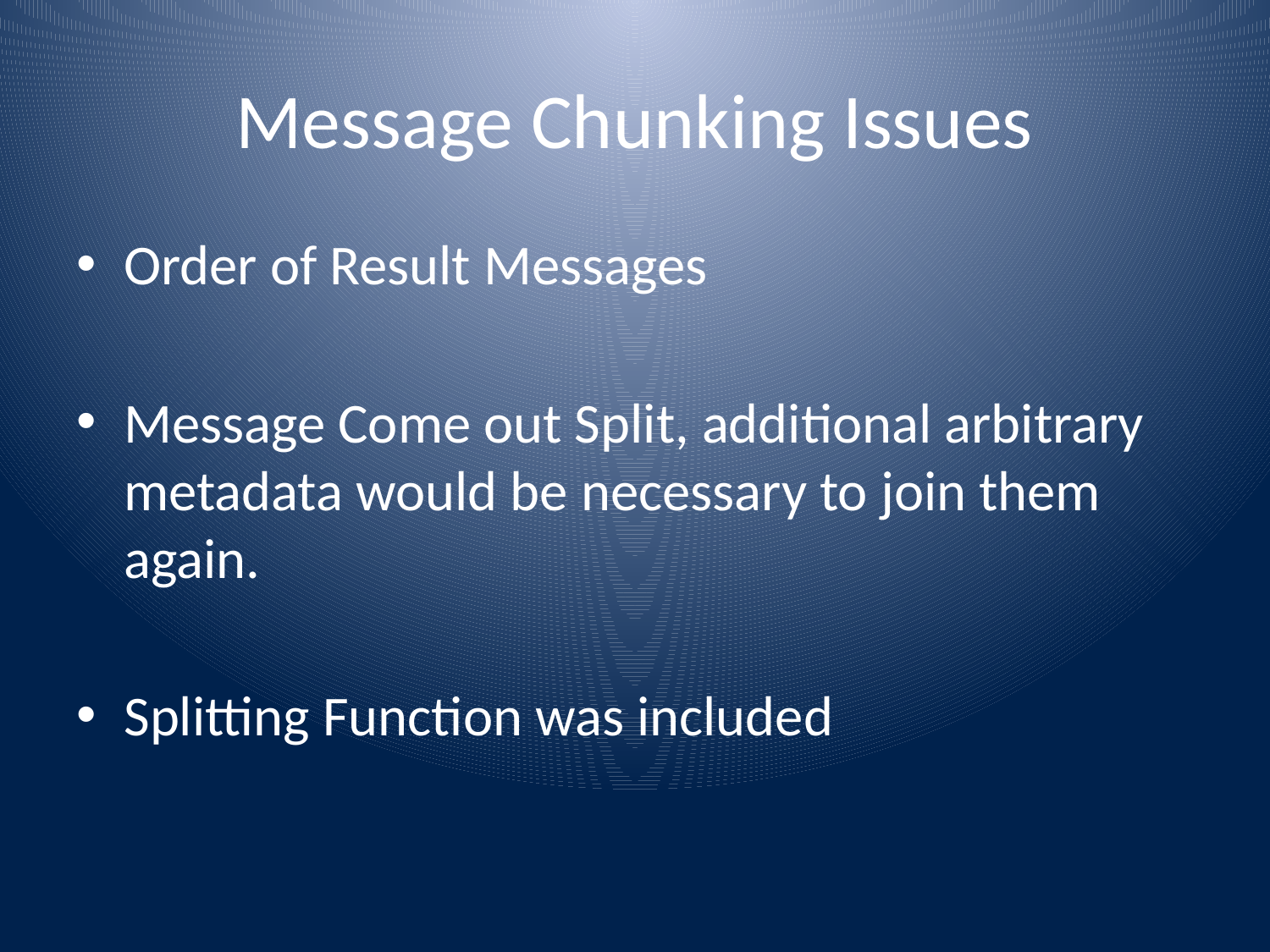

# Message Chunking Issues
Order of Result Messages

Message Come out Split, additional arbitrary metadata would be necessary to join them again.

Splitting Function was included